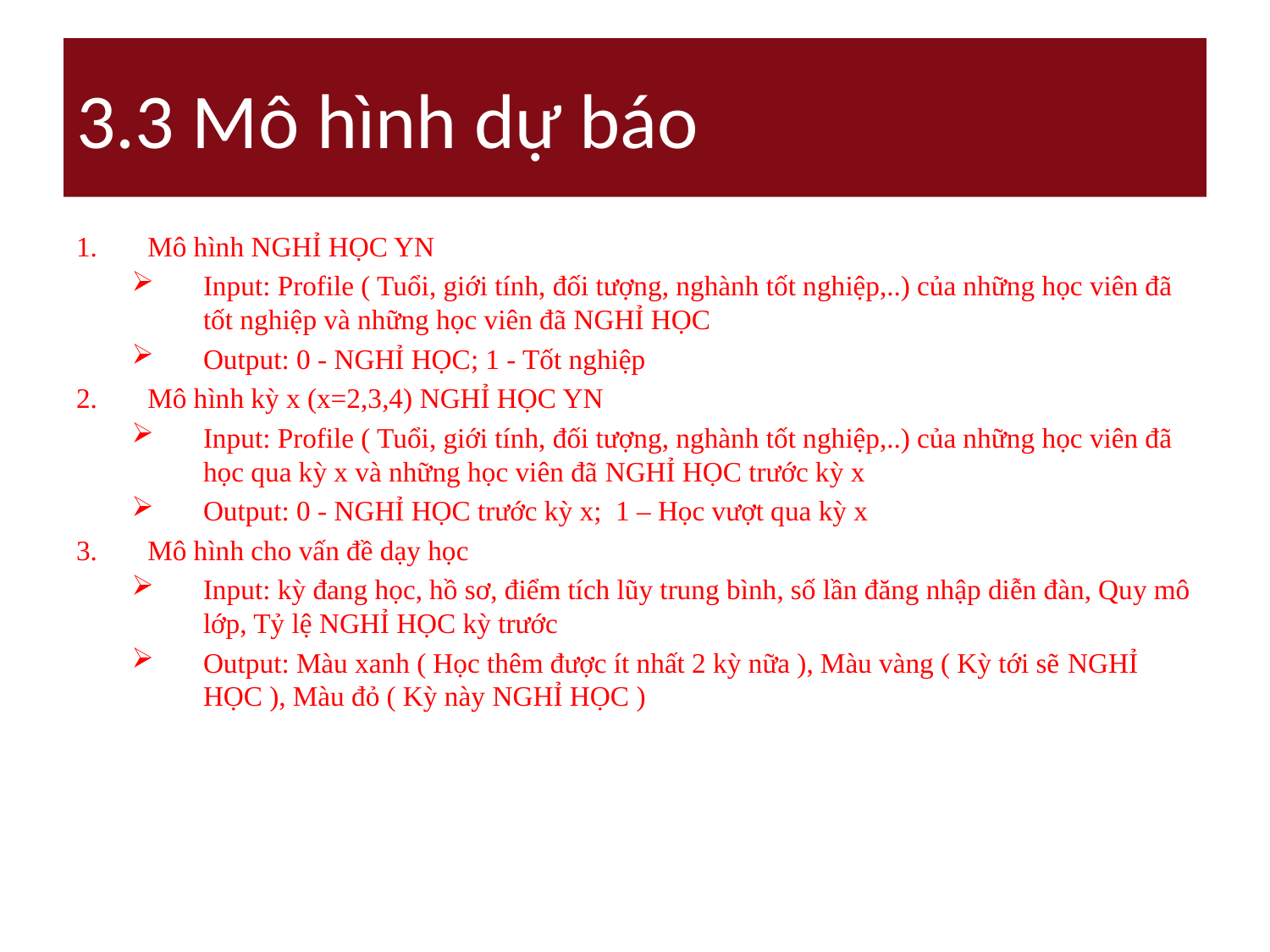

# 3.3 Mô hình dự báo
Mô hình NGHỈ HỌC YN
Input: Profile ( Tuổi, giới tính, đối tượng, nghành tốt nghiệp,..) của những học viên đã tốt nghiệp và những học viên đã NGHỈ HỌC
Output: 0 - NGHỈ HỌC; 1 - Tốt nghiệp
Mô hình kỳ x (x=2,3,4) NGHỈ HỌC YN
Input: Profile ( Tuổi, giới tính, đối tượng, nghành tốt nghiệp,..) của những học viên đã học qua kỳ x và những học viên đã NGHỈ HỌC trước kỳ x
Output: 0 - NGHỈ HỌC trước kỳ x;  1 – Học vượt qua kỳ x
Mô hình cho vấn đề dạy học
Input: kỳ đang học, hồ sơ, điểm tích lũy trung bình, số lần đăng nhập diễn đàn, Quy mô lớp, Tỷ lệ NGHỈ HỌC kỳ trước
Output: Màu xanh ( Học thêm được ít nhất 2 kỳ nữa ), Màu vàng ( Kỳ tới sẽ NGHỈ HỌC ), Màu đỏ ( Kỳ này NGHỈ HỌC )